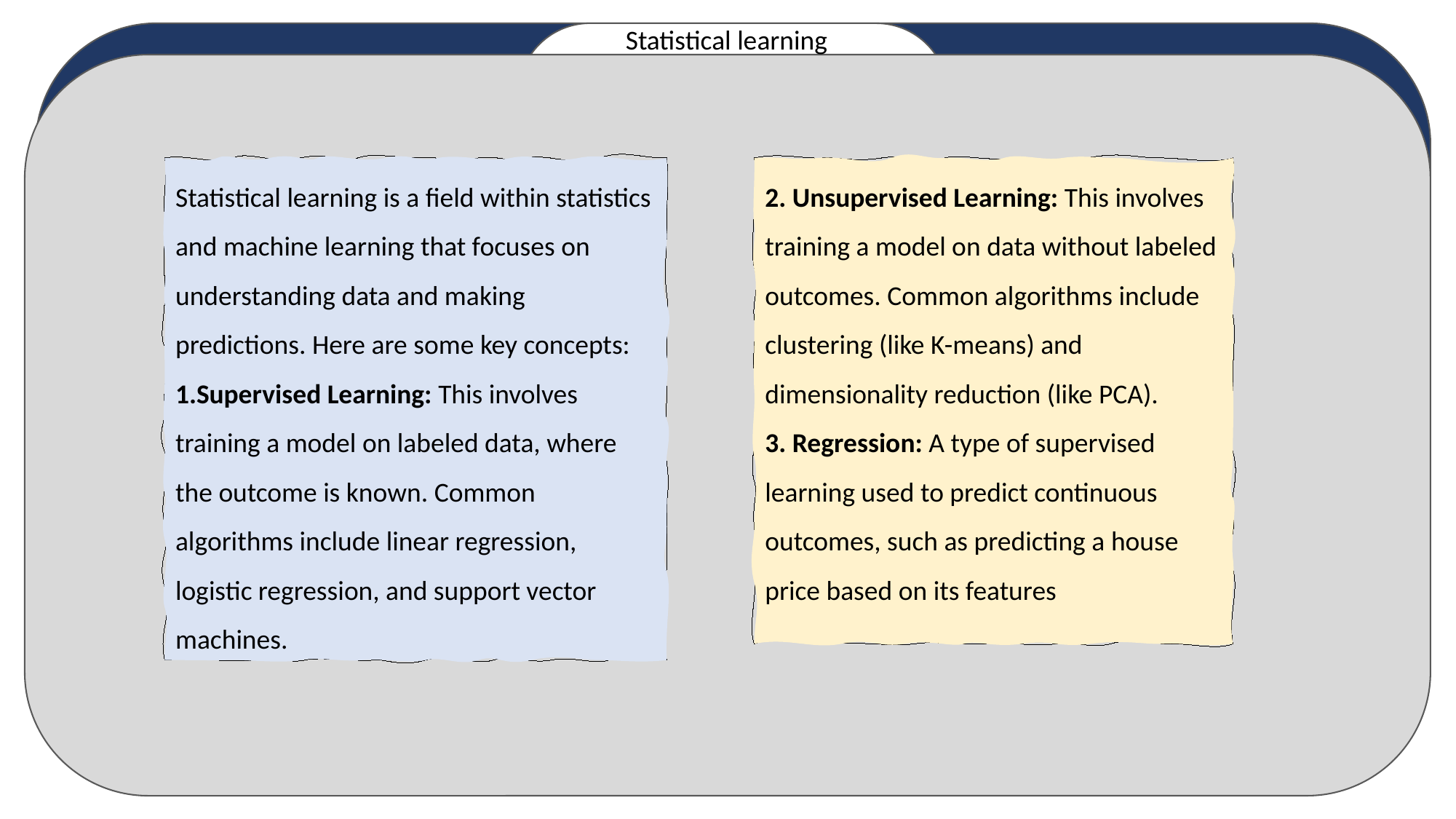

Statistical learning

Statistical learning is a field within statistics and machine learning that focuses on understanding data and making predictions. Here are some key concepts:
Supervised Learning: This involves training a model on labeled data, where the outcome is known. Common algorithms include linear regression, logistic regression, and support vector machines.
2. Unsupervised Learning: This involves training a model on data without labeled outcomes. Common algorithms include clustering (like K-means) and dimensionality reduction (like PCA).
3. Regression: A type of supervised learning used to predict continuous outcomes, such as predicting a house price based on its features